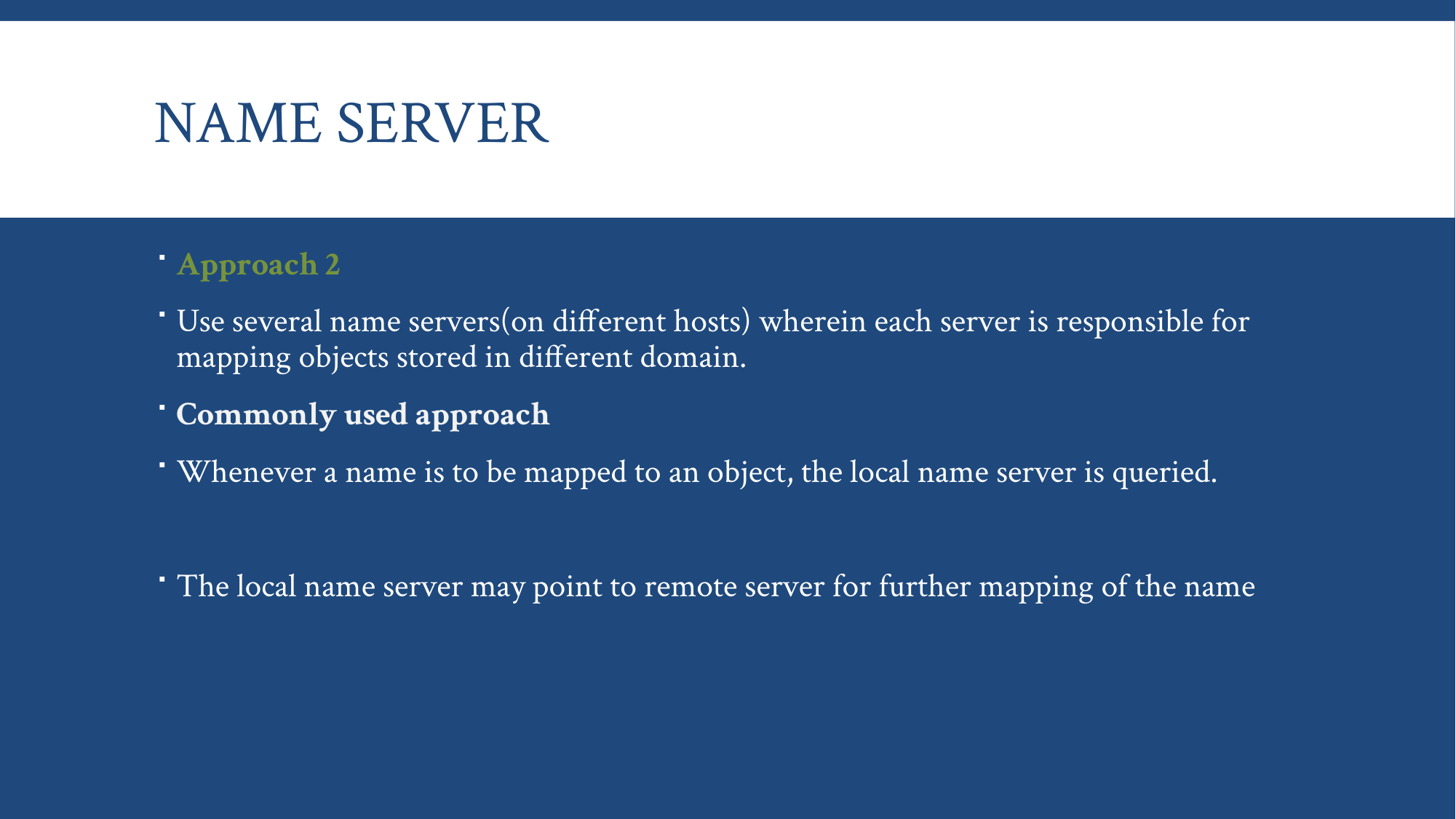

# Name Server
Approach 2
Use several name servers(on different hosts) wherein each server is responsible for mapping objects stored in different domain.
Commonly used approach
Whenever a name is to be mapped to an object, the local name server is queried.

The local name server may point to remote server for further mapping of the name